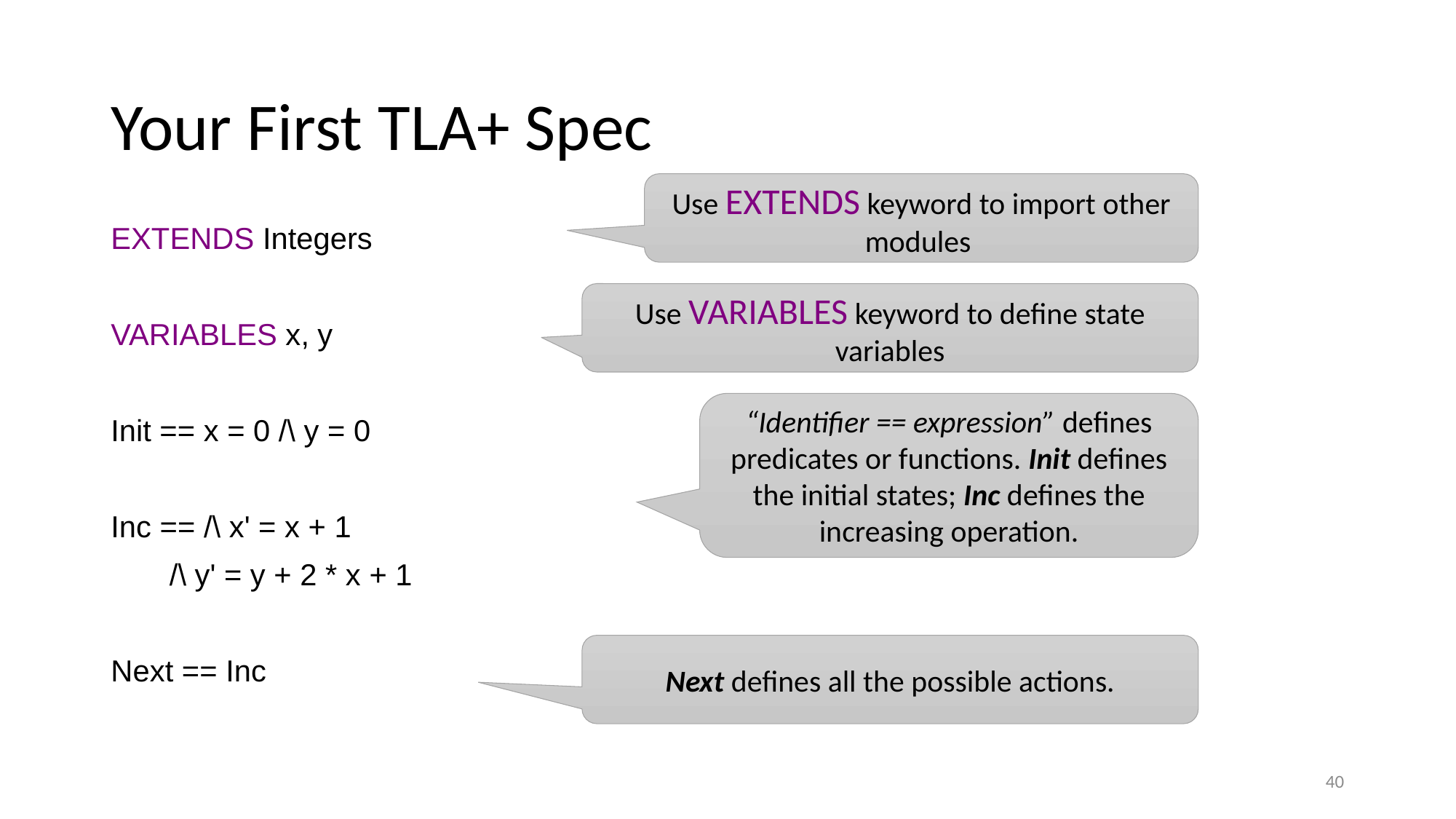

# Your First TLA+ Spec
Use EXTENDS keyword to import other modules
EXTENDS Integers

VARIABLES x, y

Init == x = 0 /\ y = 0

Inc == /\ x' = x + 1
       /\ y' = y + 2 * x + 1

Next == Inc
Use VARIABLES keyword to define state variables
“Identifier == expression” defines predicates or functions. Init defines the initial states; Inc defines the increasing operation.
Next defines all the possible actions.
40